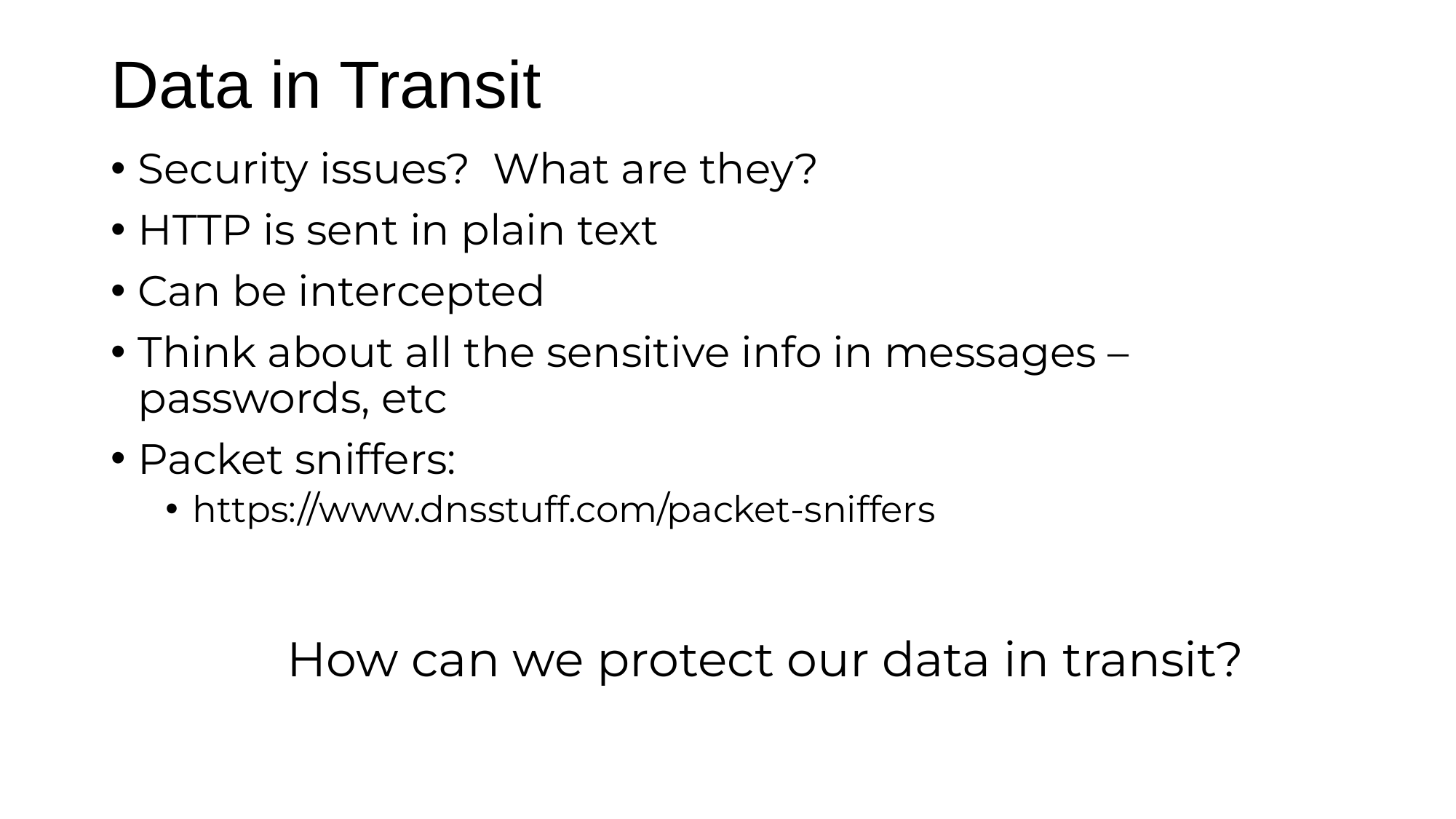

# Data in Transit
Security issues?  What are they?
HTTP is sent in plain text
Can be intercepted
Think about all the sensitive info in messages – passwords, etc
Packet sniffers:
https://www.dnsstuff.com/packet-sniffers
How can we protect our data in transit?